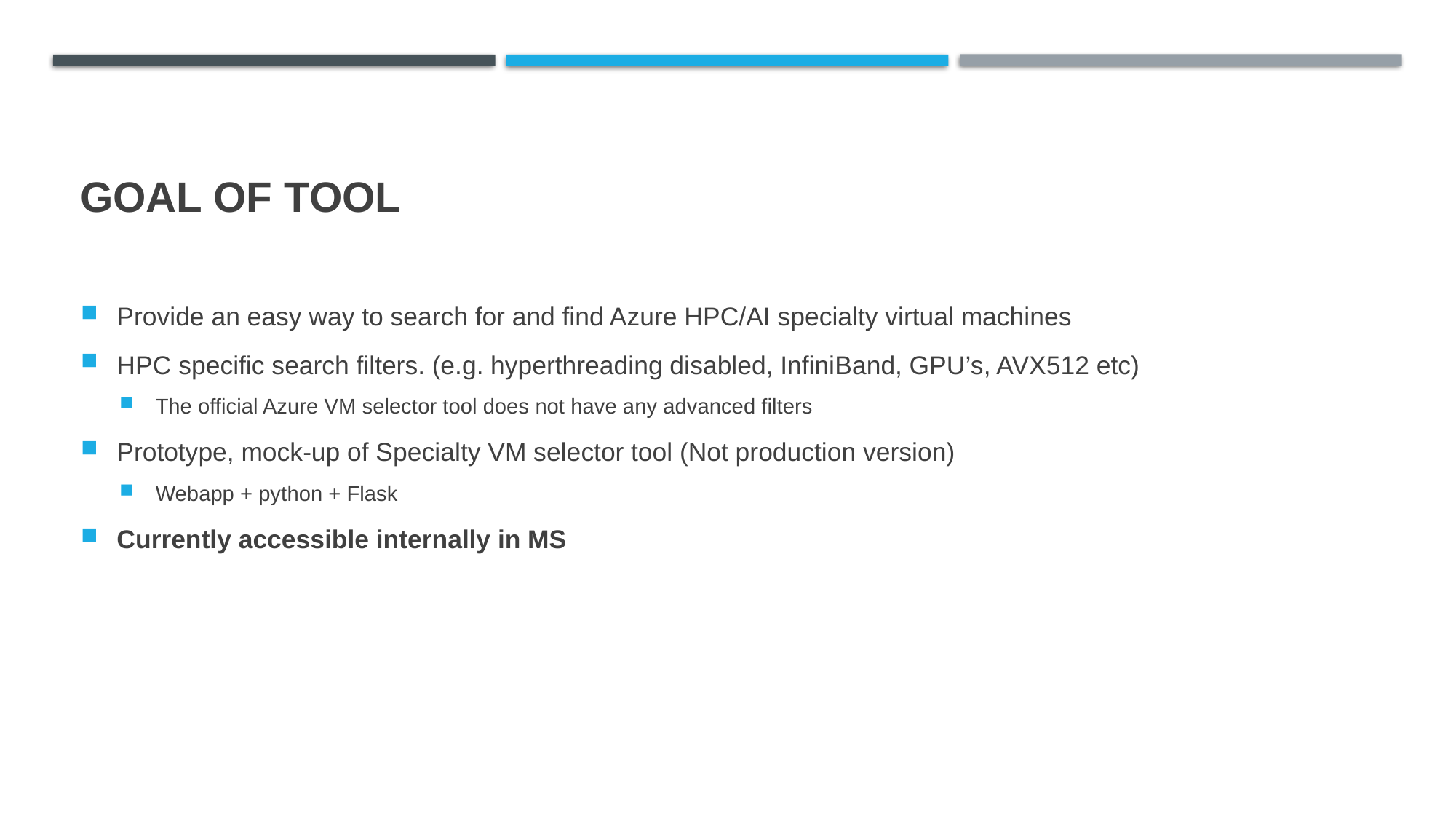

# Goal of tool
Provide an easy way to search for and find Azure HPC/AI specialty virtual machines
HPC specific search filters. (e.g. hyperthreading disabled, InfiniBand, GPU’s, AVX512 etc)
The official Azure VM selector tool does not have any advanced filters
Prototype, mock-up of Specialty VM selector tool (Not production version)
Webapp + python + Flask
Currently accessible internally in MS